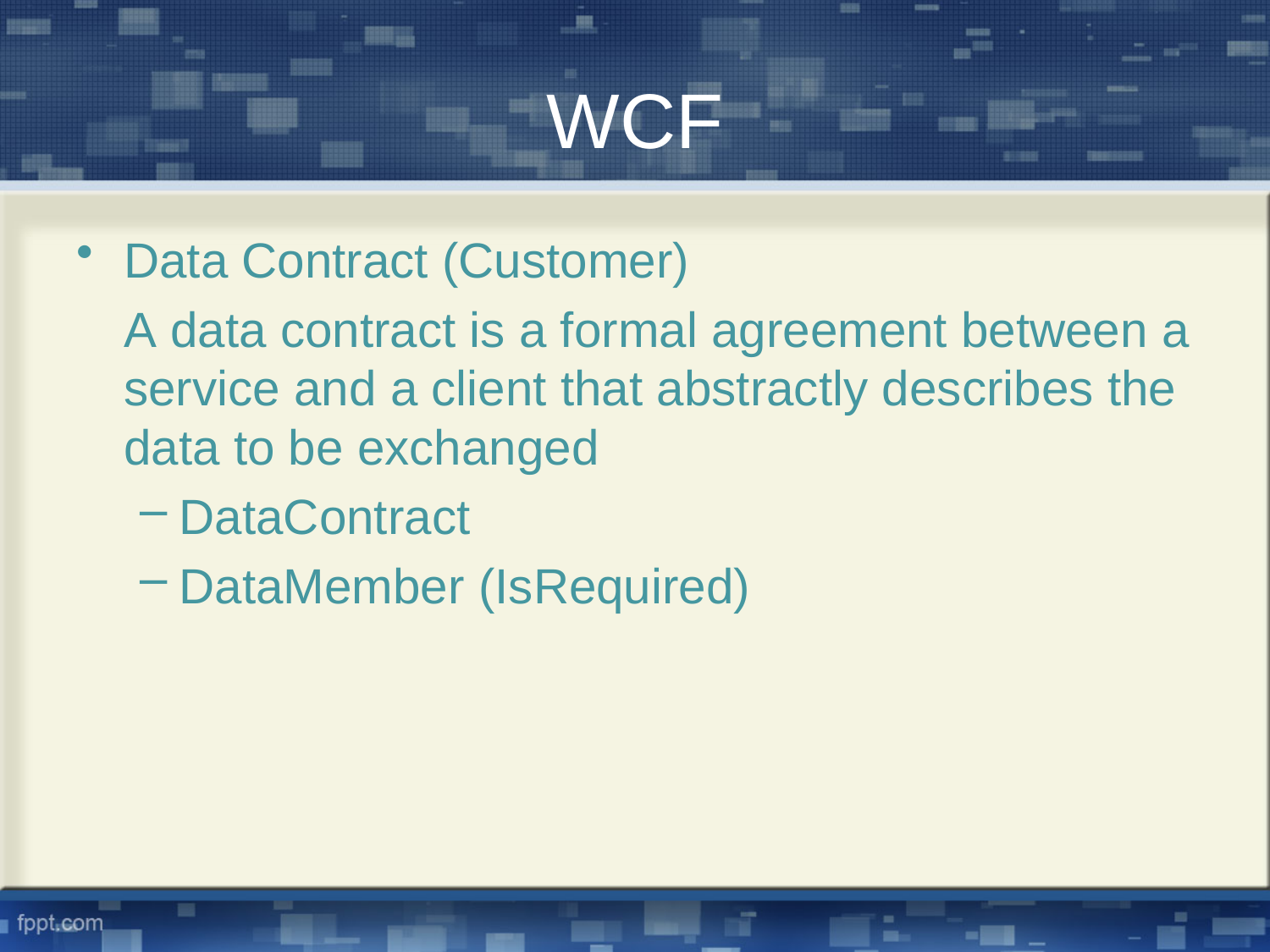

# WCF
Data Contract (Customer)
	A data contract is a formal agreement between a service and a client that abstractly describes the data to be exchanged
DataContract
DataMember (IsRequired)